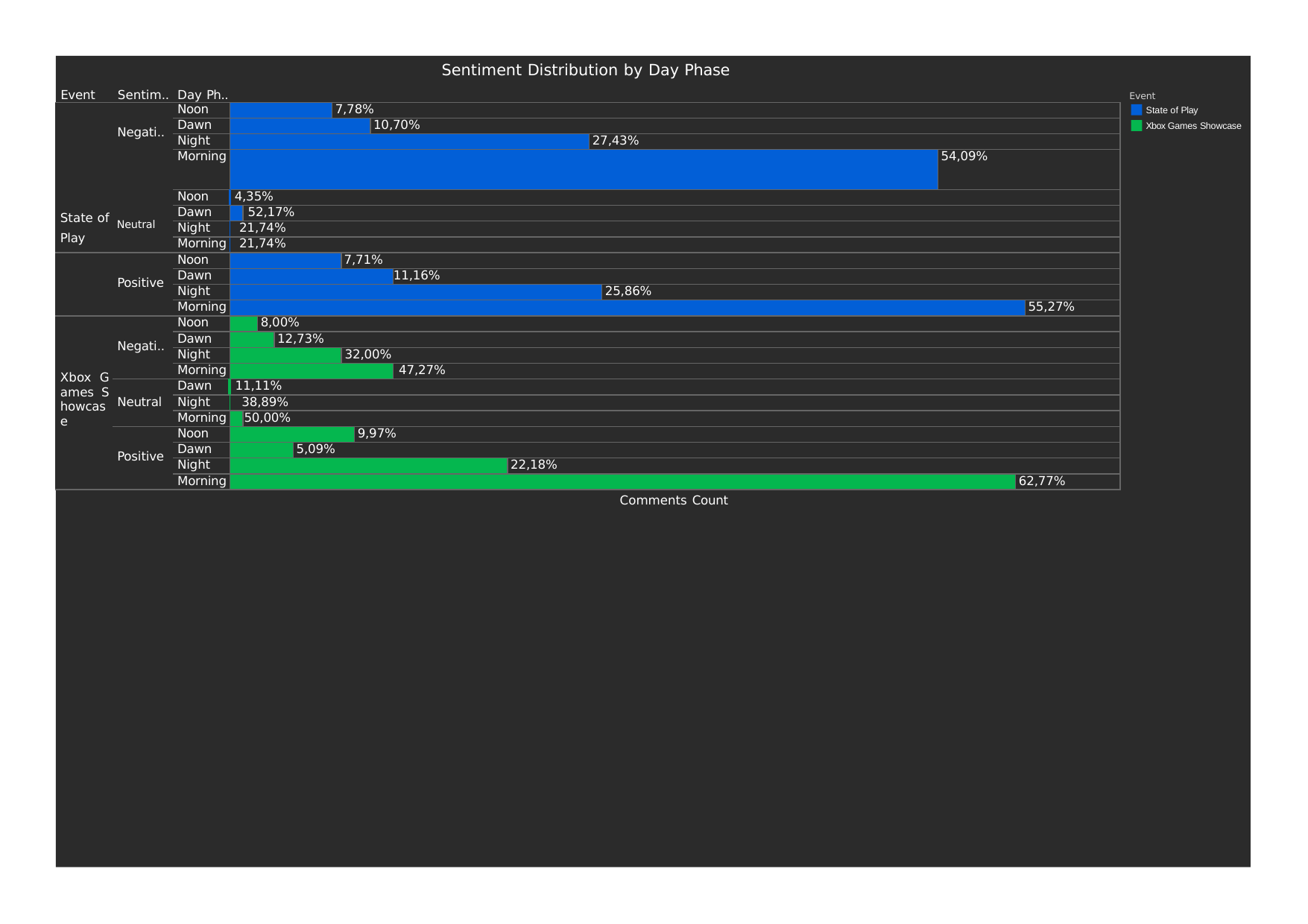

Sentiment Distribution by Day Phase
Event
Sentim.. Day Ph..
Event
State of Play
Xbox Games Showcase
|  | Negati.. | Noon |  |  |  |  |  | 7,78% |  |  |  |  |  |  |  |  |  |  |
| --- | --- | --- | --- | --- | --- | --- | --- | --- | --- | --- | --- | --- | --- | --- | --- | --- | --- | --- |
|  |  | Dawn |  |  |  |  |  |  |  |  | 10,70% |  |  |  |  |  |  |  |
|  |  | Night |  |  |  |  |  |  |  |  |  |  |  | 27,43% |  |  |  |  |
|  |  | Morning |  |  |  |  |  |  |  |  |  |  |  |  |  | 54,09% |  |  |
| State of Neutral Play |  | Noon | 4,35% |  |  |  |  |  |  |  |  |  |  |  |  |  |  |  |
|  |  | Dawn |  | 52,17% |  |  |  |  |  |  |  |  |  |  |  |  |  |  |
|  |  | Night | 21,74% |  |  |  |  |  |  |  |  |  |  |  |  |  |  |  |
|  |  | Morning | 21,74% |  |  |  |  |  |  |  |  |  |  |  |  |  |  |  |
|  | Positive | Noon |  |  |  |  |  |  | 7,71% |  |  |  |  |  |  |  |  |  |
|  |  | Dawn |  |  |  |  |  |  |  |  |  | 11,16% |  |  |  |  |  |  |
|  |  | Night |  |  |  |  |  |  |  |  |  |  |  |  | 25,86% |  |  |  |
|  |  | Morning |  |  |  |  |  |  |  |  |  |  |  |  |  |  |  | 55,27% |
| Xbox G ames S howcas e | Negati.. | Noon |  |  | 8,00% |  |  |  |  |  |  |  |  |  |  |  |  |  |
|  |  | Dawn |  |  |  | 12,73% |  |  |  |  |  |  |  |  |  |  |  |  |
|  |  | Night |  |  |  |  |  |  | 32,00% |  |  |  |  |  |  |  |  |  |
|  |  | Morning |  |  |  |  |  |  |  |  |  | 47,27% |  |  |  |  |  |  |
|  | Neutral | Dawn | 11,11% |  |  |  |  |  |  |  |  |  |  |  |  |  |  |  |
|  |  | Night | 38,89% |  |  |  |  |  |  |  |  |  |  |  |  |  |  |  |
|  |  | Morning |  | 50,00% |  |  |  |  |  |  |  |  |  |  |  |  |  |  |
|  | Positive | Noon |  |  |  |  |  |  |  | 9,97% |  |  |  |  |  |  |  |  |
|  |  | Dawn |  |  |  |  | 5,09% |  |  |  |  |  |  |  |  |  |  |  |
|  |  | Night |  |  |  |  |  |  |  |  |  |  | 22,18% |  |  |  |  |  |
|  |  | Morning |  |  |  |  |  |  |  |  |  |  |  |  |  |  | 62,77% |  |

0
50
100
150
200
250
300	350
400
450
500
550
600
650
Comments Count